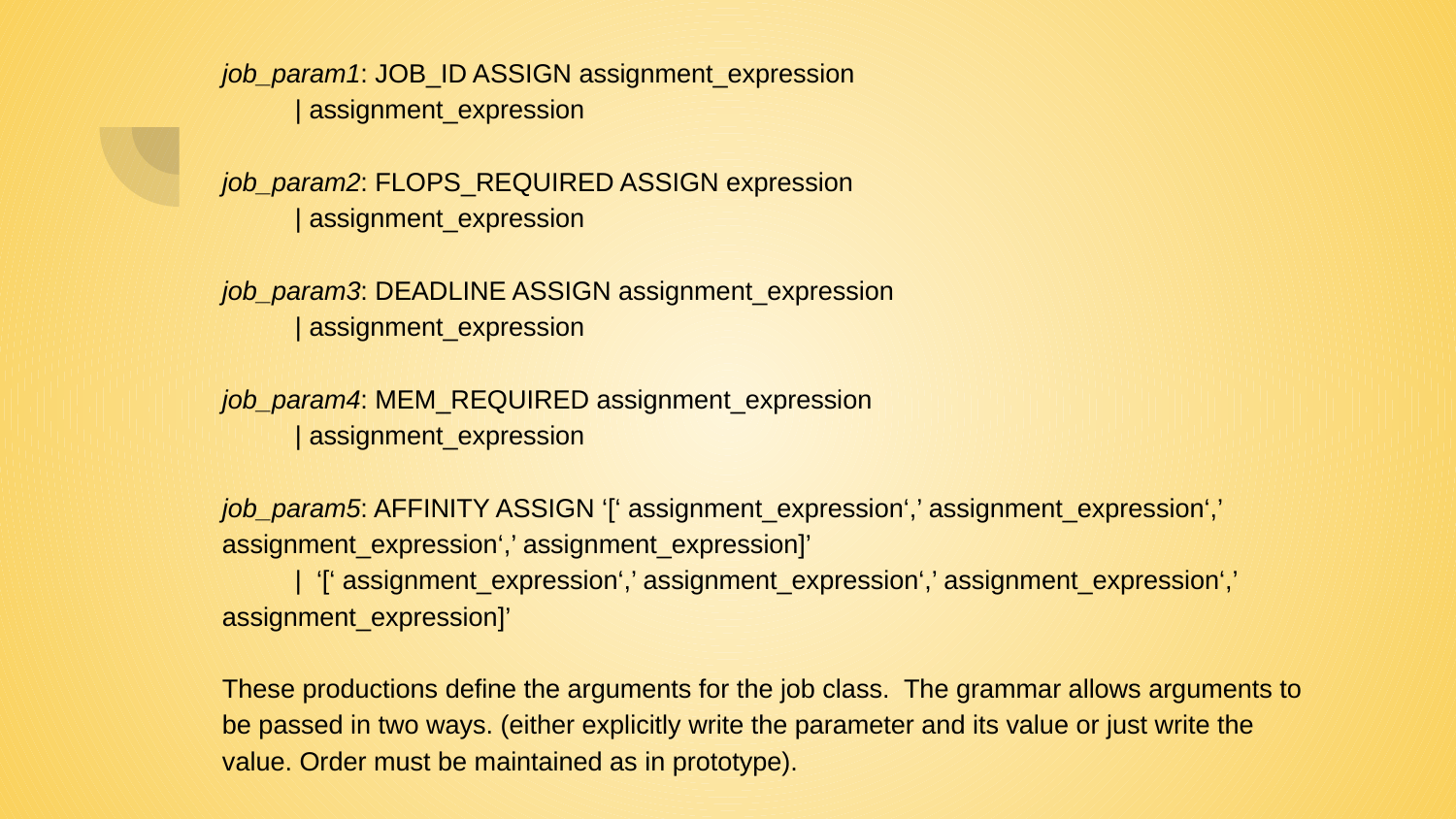

job_param1: JOB_ID ASSIGN assignment_expression
| assignment_expression

job_param2: FLOPS_REQUIRED ASSIGN expression
| assignment_expression

job_param3: DEADLINE ASSIGN assignment_expression
| assignment_expression

job_param4: MEM_REQUIRED assignment_expression
| assignment_expression

job_param5: AFFINITY ASSIGN ‘[‘ assignment_expression‘,’ assignment_expression‘,’ assignment_expression‘,’ assignment_expression]’
|  ‘[‘ assignment_expression‘,’ assignment_expression‘,’ assignment_expression‘,’ assignment_expression]’

These productions define the arguments for the job class.  The grammar allows arguments to be passed in two ways. (either explicitly write the parameter and its value or just write the value. Order must be maintained as in prototype).